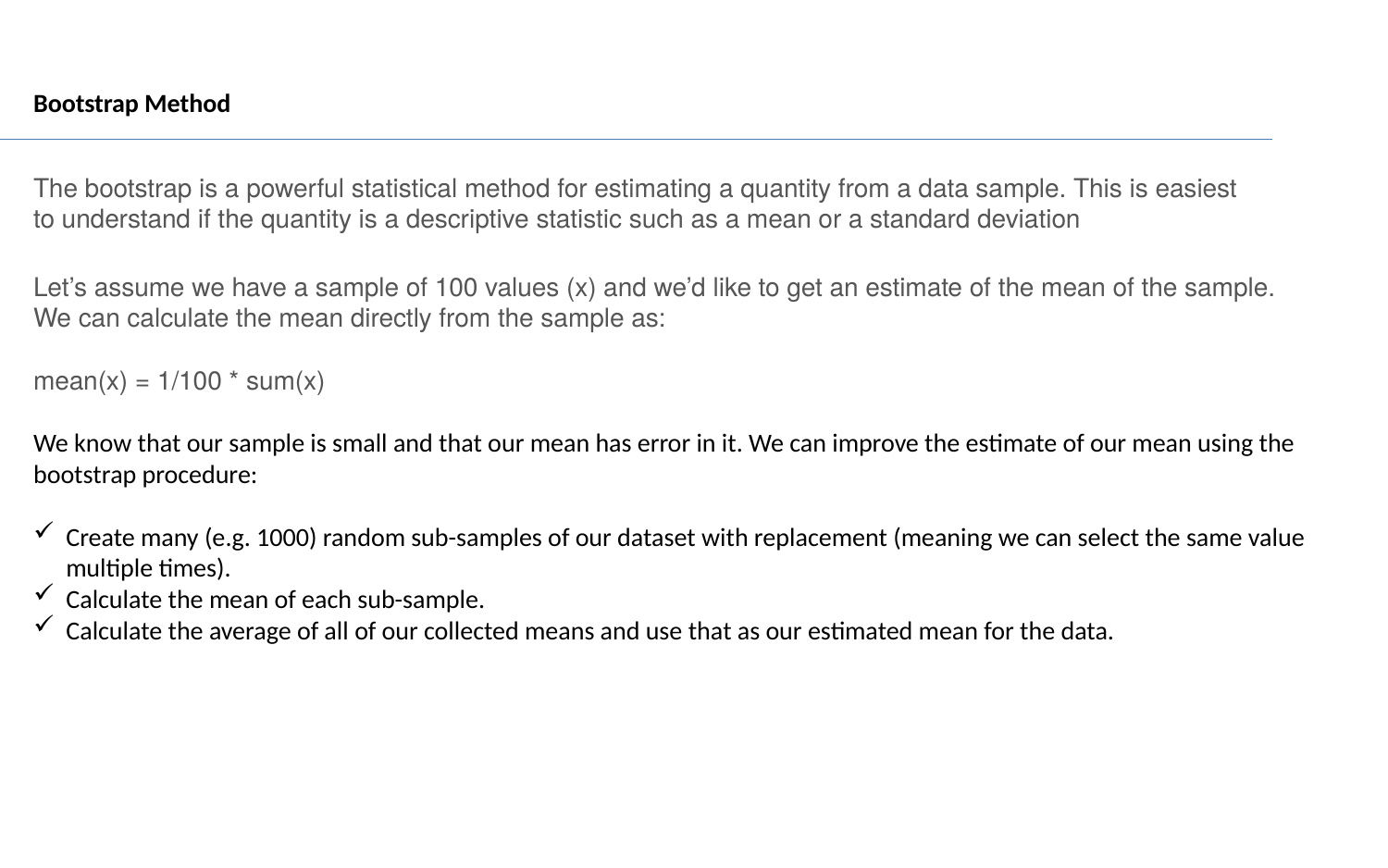

Bootstrap Method
The bootstrap is a powerful statistical method for estimating a quantity from a data sample. This is easiest to understand if the quantity is a descriptive statistic such as a mean or a standard deviation
Let’s assume we have a sample of 100 values (x) and we’d like to get an estimate of the mean of the sample.
We can calculate the mean directly from the sample as:

mean(x) = 1/100 * sum(x)

We know that our sample is small and that our mean has error in it. We can improve the estimate of our mean using the bootstrap procedure:

Create many (e.g. 1000) random sub-samples of our dataset with replacement (meaning we can select the same value multiple times).
Calculate the mean of each sub-sample.
Calculate the average of all of our collected means and use that as our estimated mean for the data.